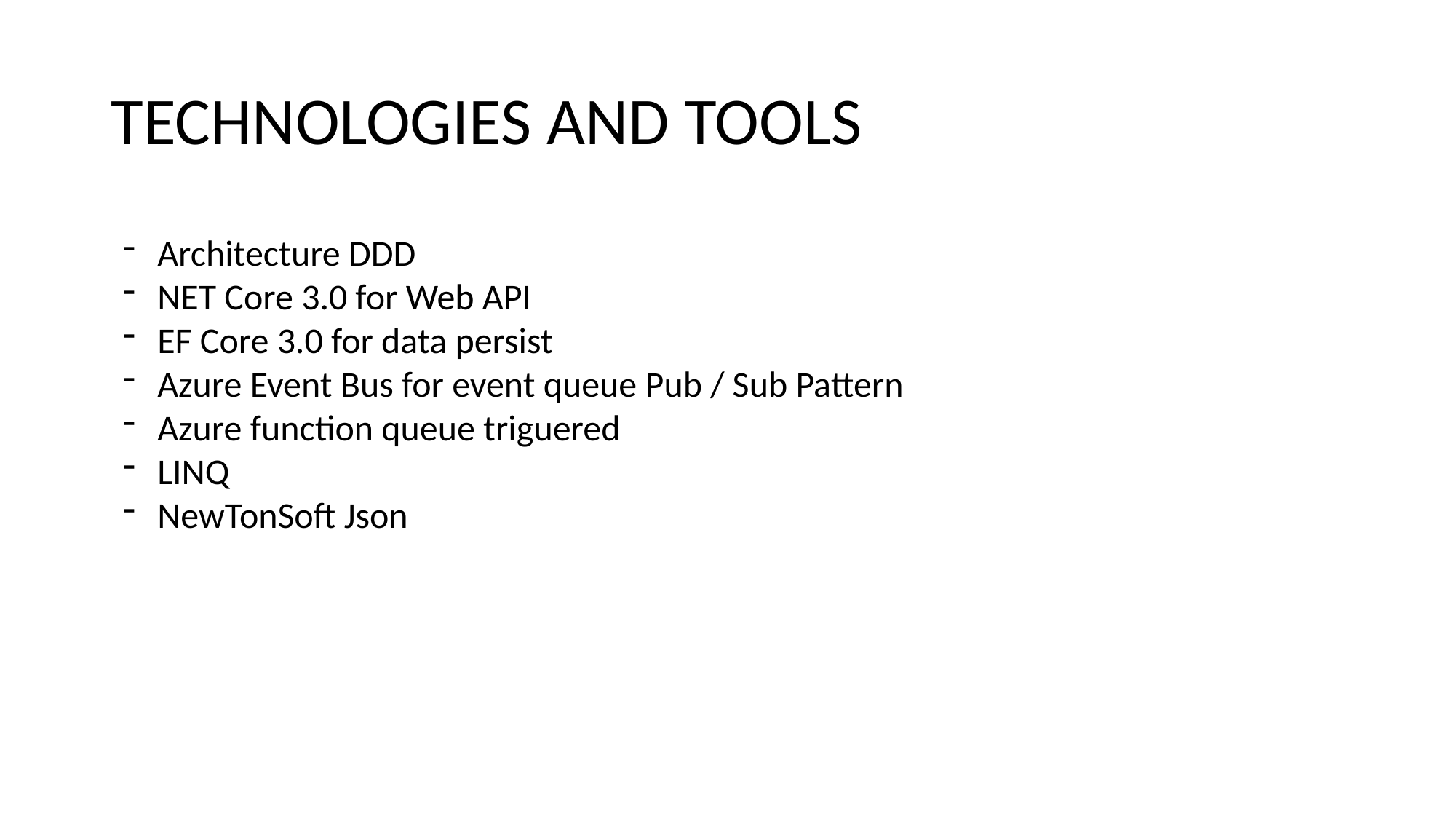

# TECHNOLOGIES AND TOOLS
Architecture DDD
NET Core 3.0 for Web API
EF Core 3.0 for data persist
Azure Event Bus for event queue Pub / Sub Pattern
Azure function queue triguered
LINQ
NewTonSoft Json